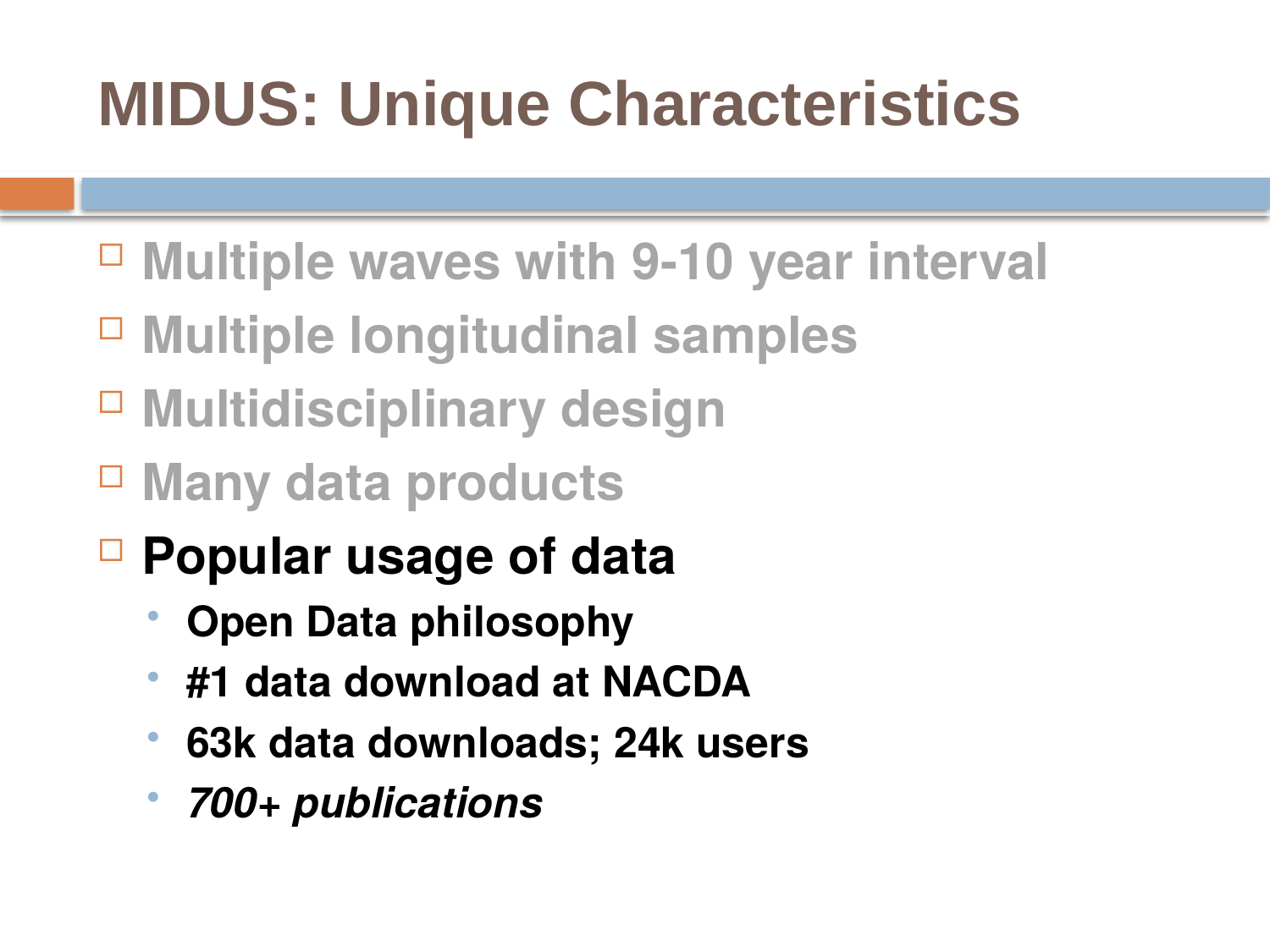

# MIDUS: Unique Characteristics
Multiple waves with 9-10 year interval
Multiple longitudinal samples
Multidisciplinary design
Many data products
Popular usage of data
Open Data philosophy
#1 data download at NACDA
63k data downloads; 24k users
700+ publications